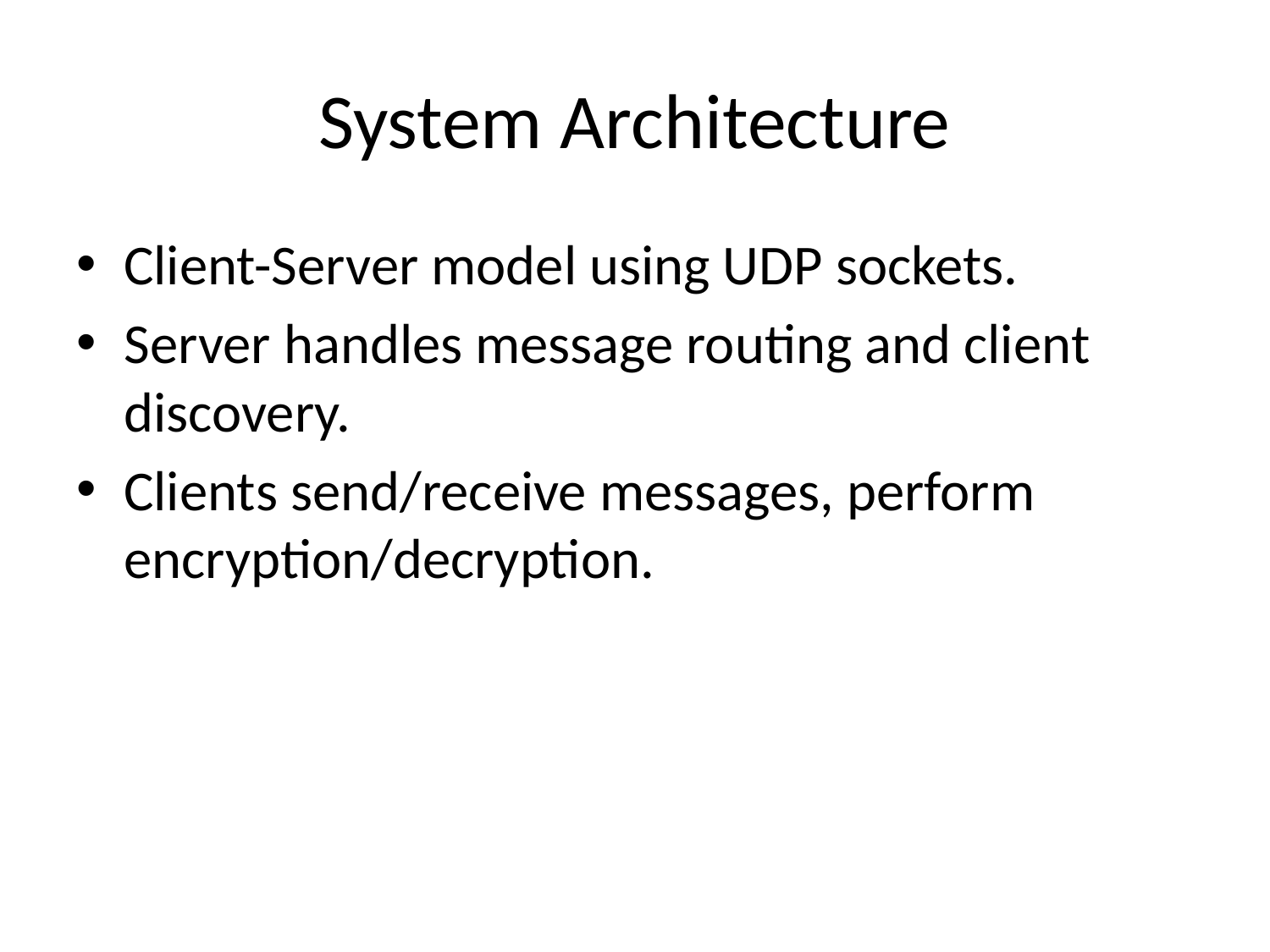

# System Architecture
Client-Server model using UDP sockets.
Server handles message routing and client discovery.
Clients send/receive messages, perform encryption/decryption.